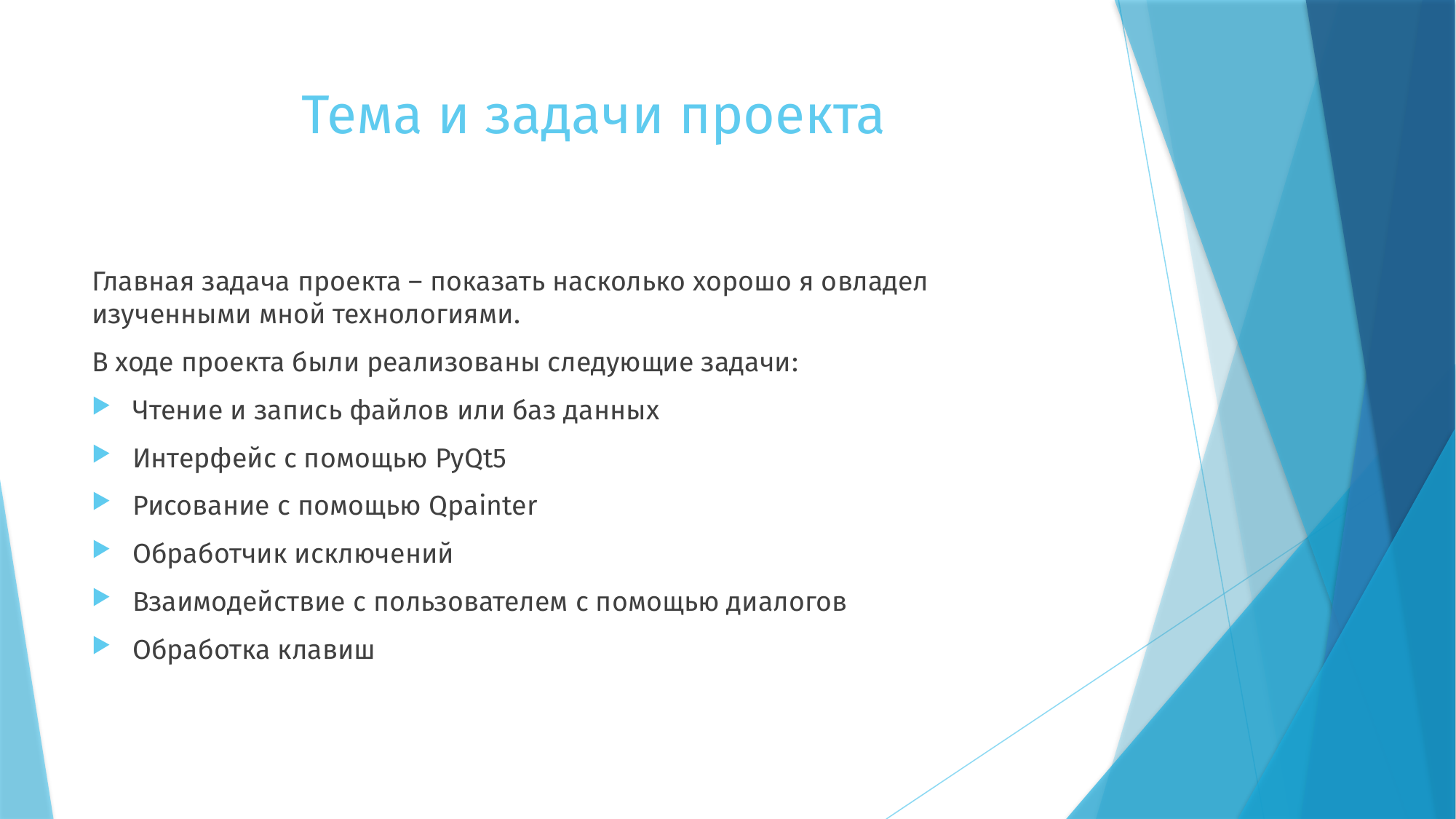

# Тема и задачи проекта
Главная задача проекта – показать насколько хорошо я овладел изученными мной технологиями.
В ходе проекта были реализованы следующие задачи:
Чтение и запись файлов или баз данных
Интерфейс с помощью PyQt5
Рисование с помощью Qpainter
Обработчик исключений
Взаимодействие с пользователем с помощью диалогов
Обработка клавиш